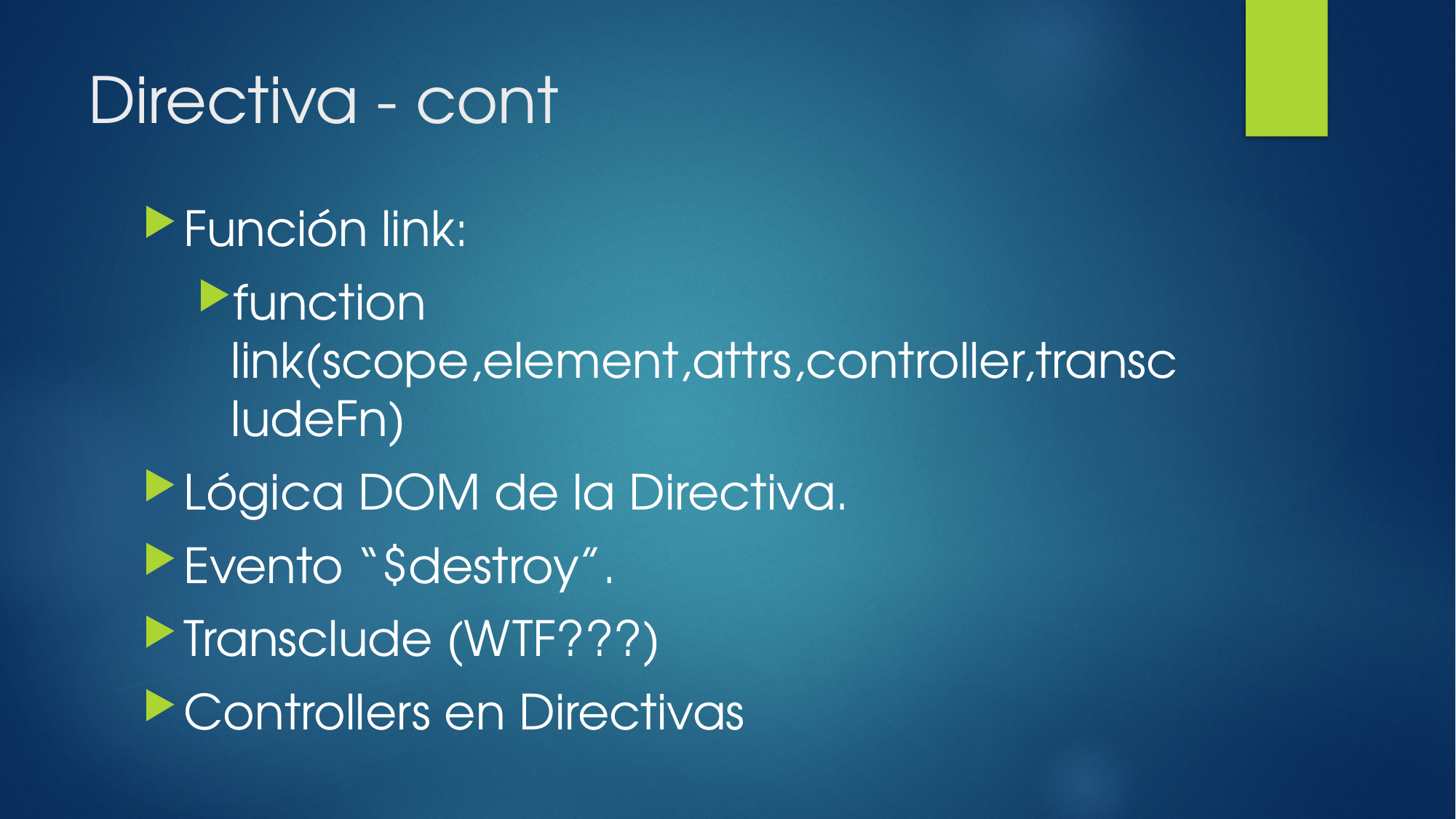

# Directiva - cont
Función link:
function link(scope,element,attrs,controller,transcludeFn)
Lógica DOM de la Directiva.
Evento “$destroy”.
Transclude (WTF???)
Controllers en Directivas